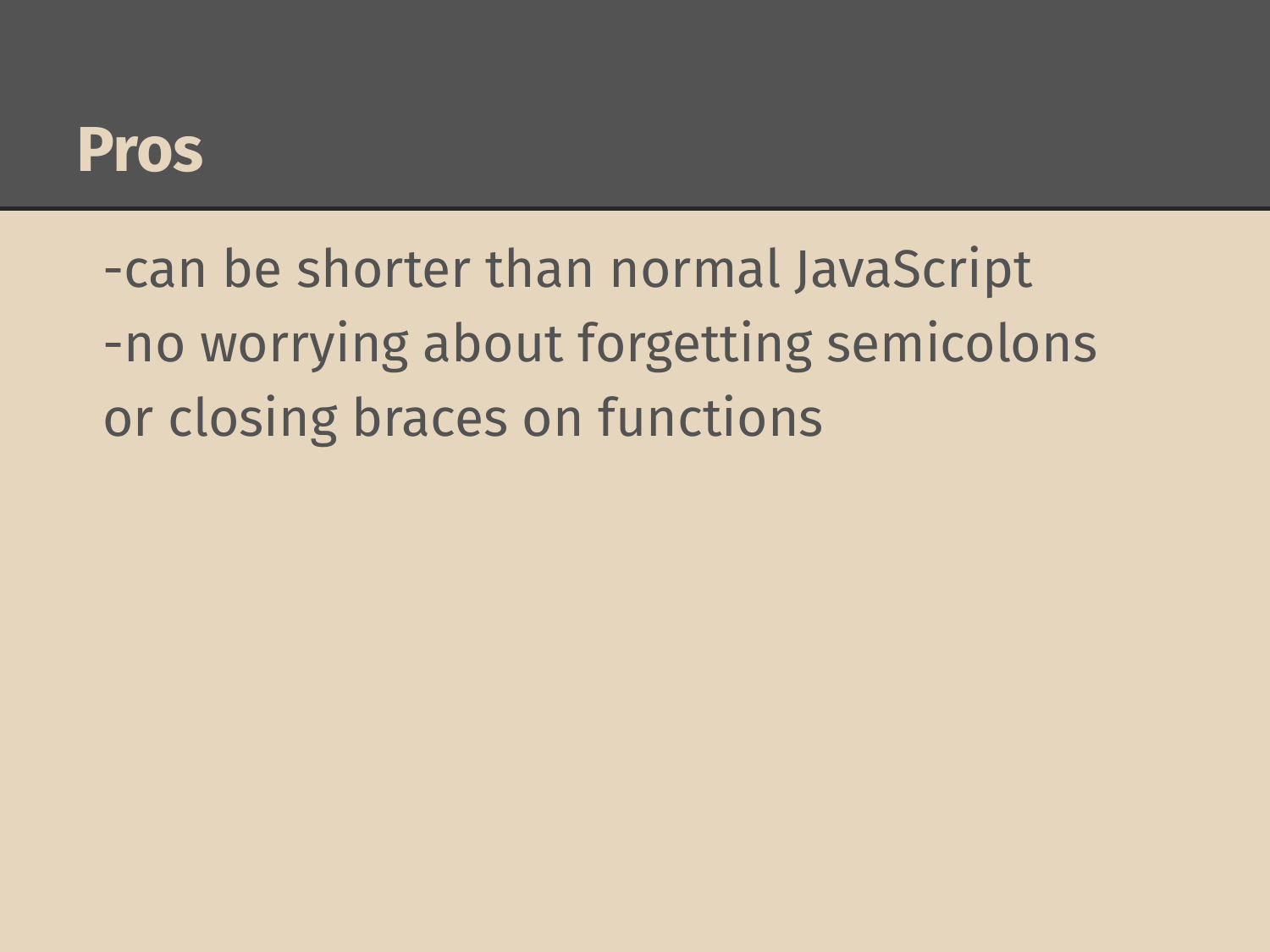

# Pros
-can be shorter than normal JavaScript
-no worrying about forgetting semicolons
or closing braces on functions